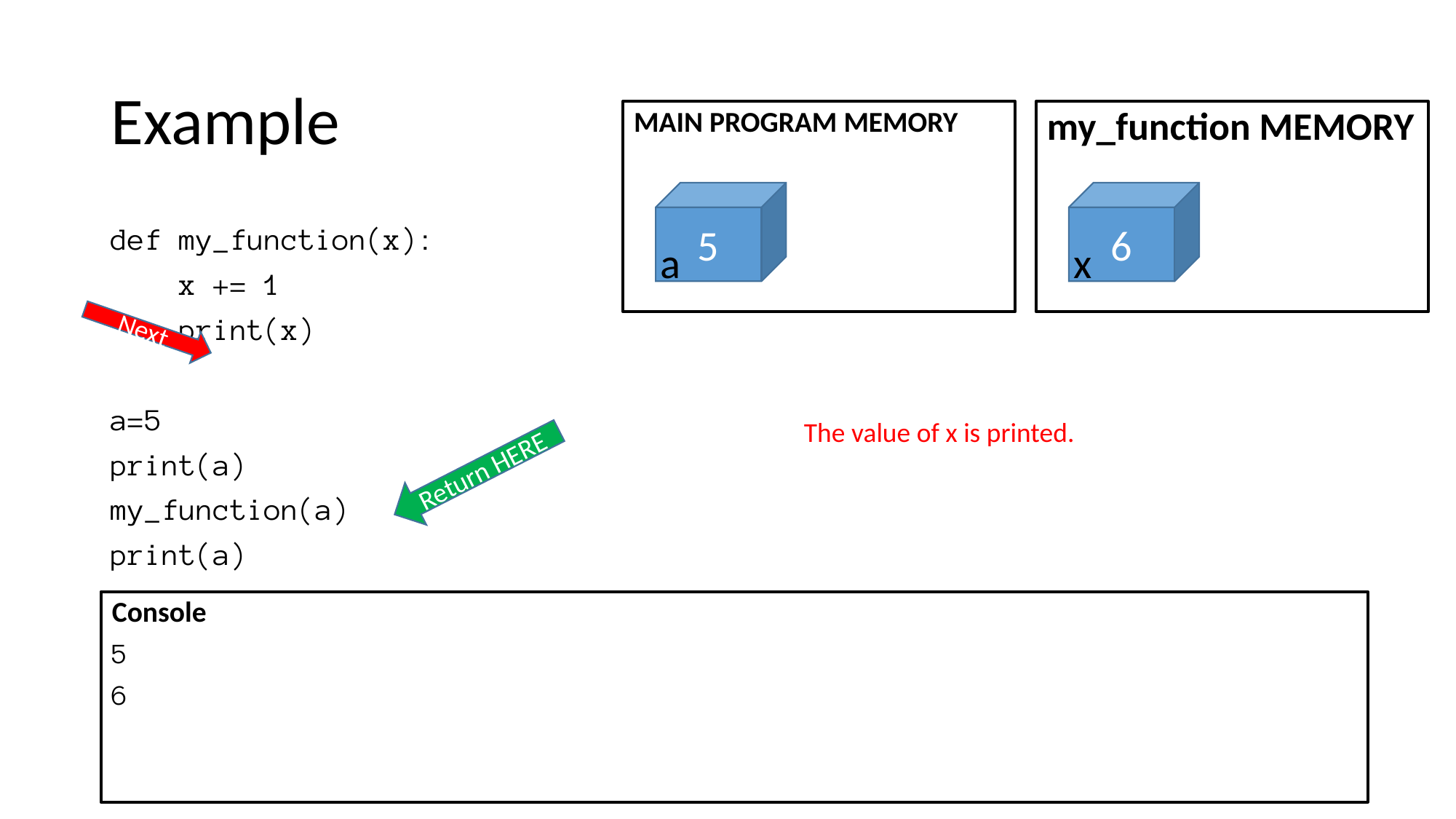

# Example
MAIN PROGRAM MEMORY

5
a
my_function MEMORY

6
x
def my_function(x):
    x += 1
    print(x)

a=5
print(a)
my_function(a)
print(a)
Next
The value of x is printed.
Return HERE
Console
5
6